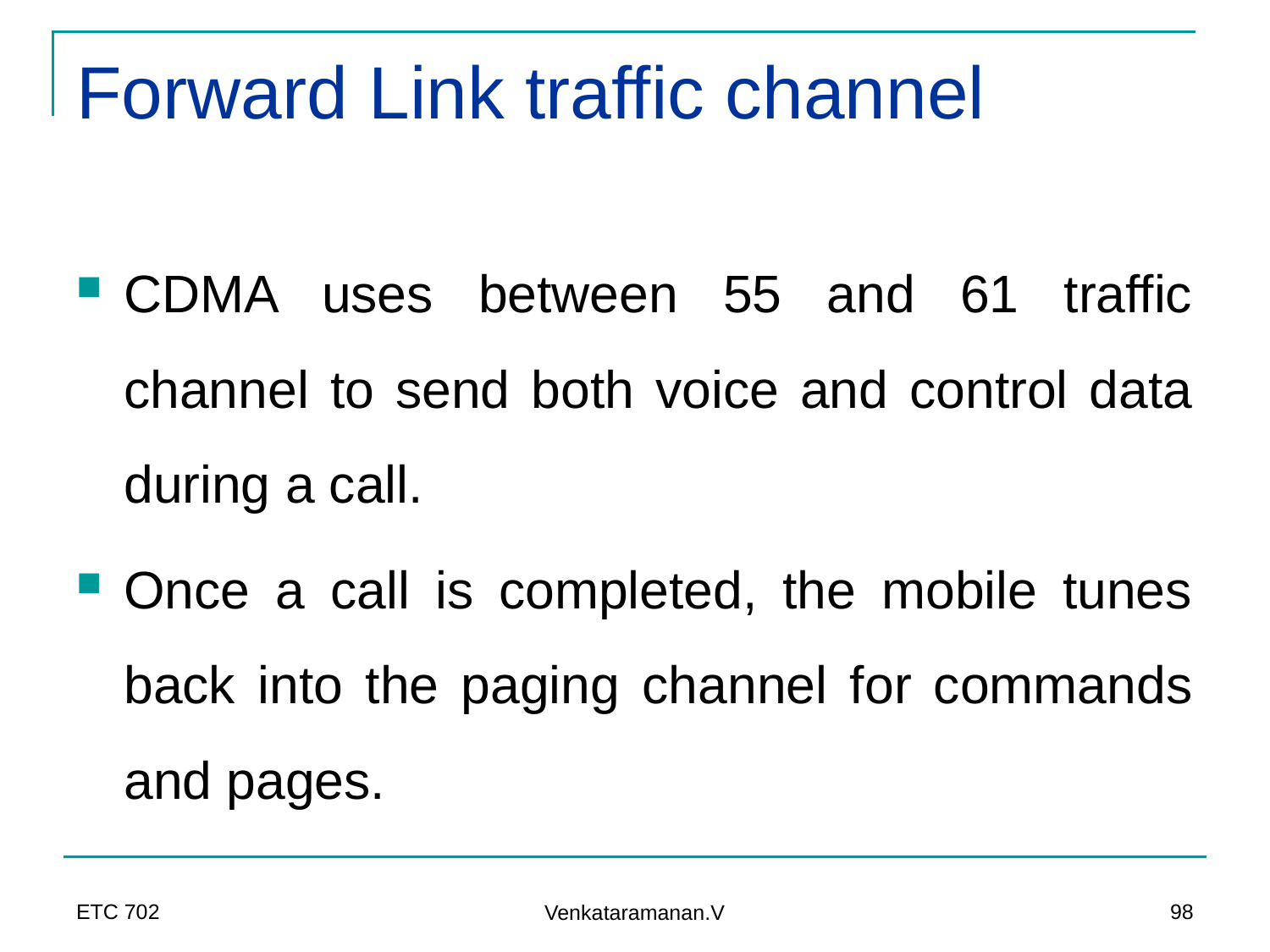

# Forward Link traffic channel
CDMA uses between 55 and 61 traffic channel to send both voice and control data during a call.
Once a call is completed, the mobile tunes back into the paging channel for commands and pages.
ETC 702
98
Venkataramanan.V